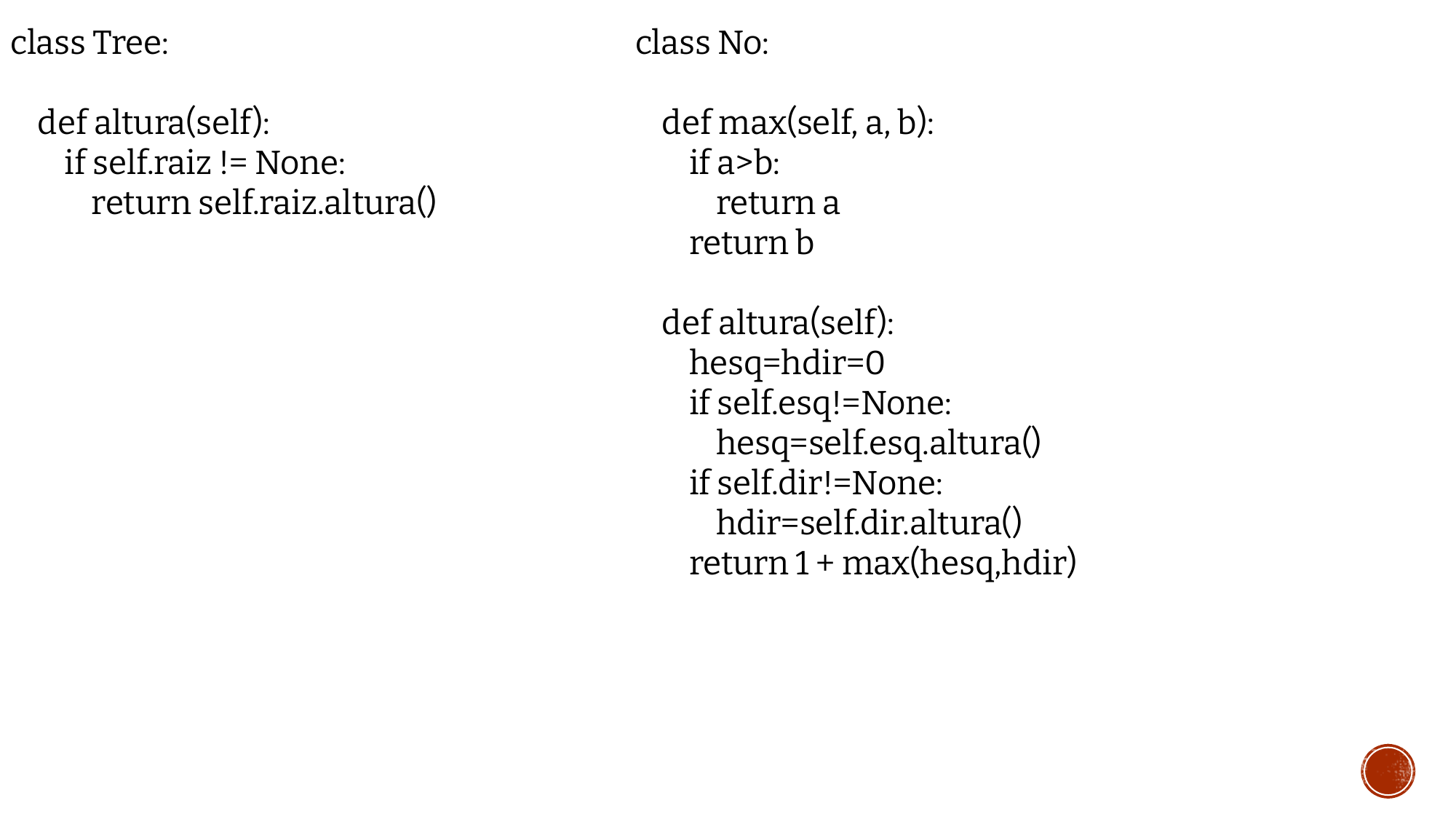

class Tree:

    def altura(self):
        if self.raiz != None:
            return self.raiz.altura()
class No:

    def max(self, a, b):
        if a>b:
            return a
        return b

    def altura(self):
        hesq=hdir=0
        if self.esq!=None:
            hesq=self.esq.altura()
        if self.dir!=None:
            hdir=self.dir.altura()
        return 1 + max(hesq,hdir)